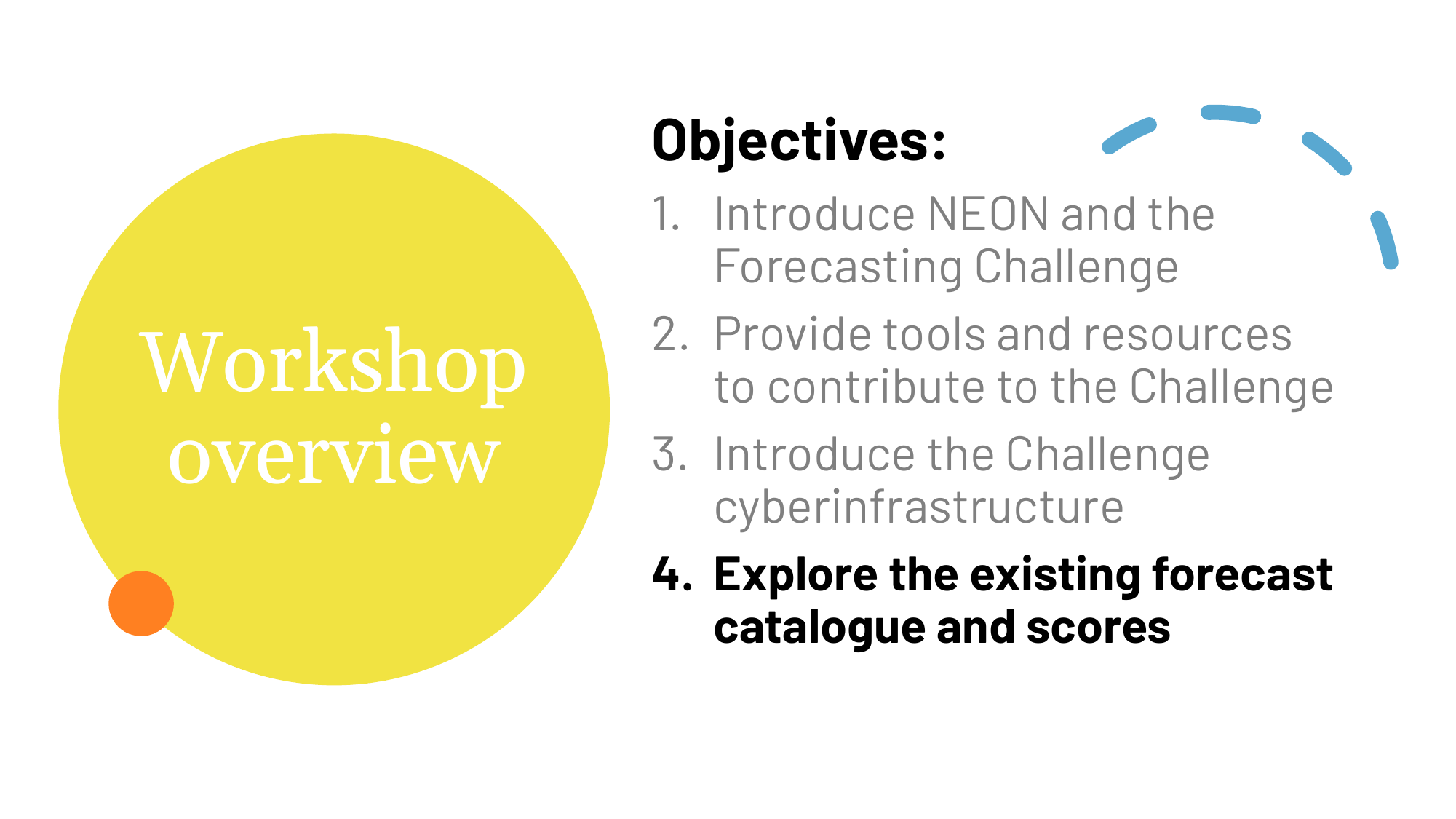

Objectives:
Introduce NEON and the Forecasting Challenge
Provide tools and resources to contribute to the Challenge
Introduce the Challenge cyberinfrastructure
Explore the existing forecast catalogue and scores

# Workshop overview